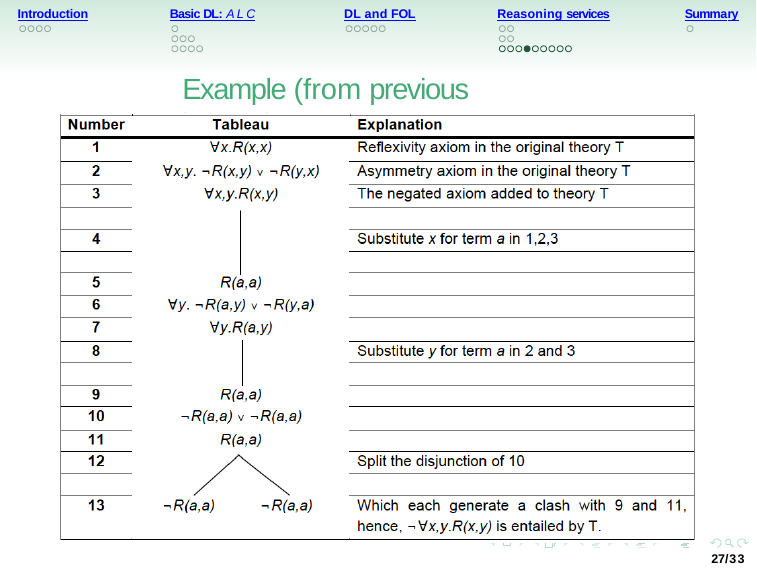

Introduction
Basic DL: ALC
DL and FOL
Reasoning services
Summary

Example (from previous  lecture)

27/33